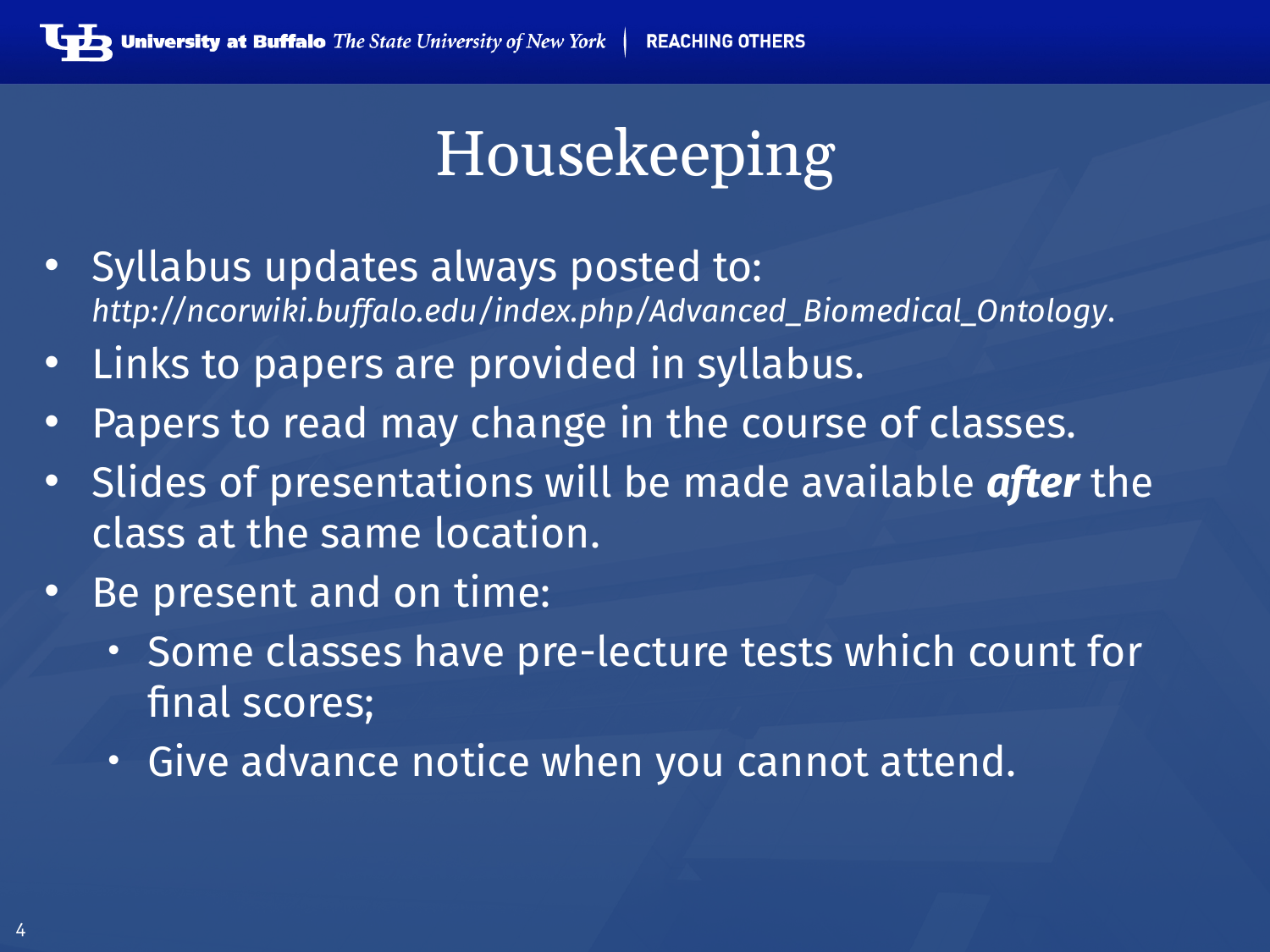

# Housekeeping
Syllabus updates always posted to: 	http://ncorwiki.buffalo.edu/index.php/Advanced_Biomedical_Ontology.
Links to papers are provided in syllabus.
Papers to read may change in the course of classes.
Slides of presentations will be made available after the class at the same location.
Be present and on time:
Some classes have pre-lecture tests which count for final scores;
Give advance notice when you cannot attend.